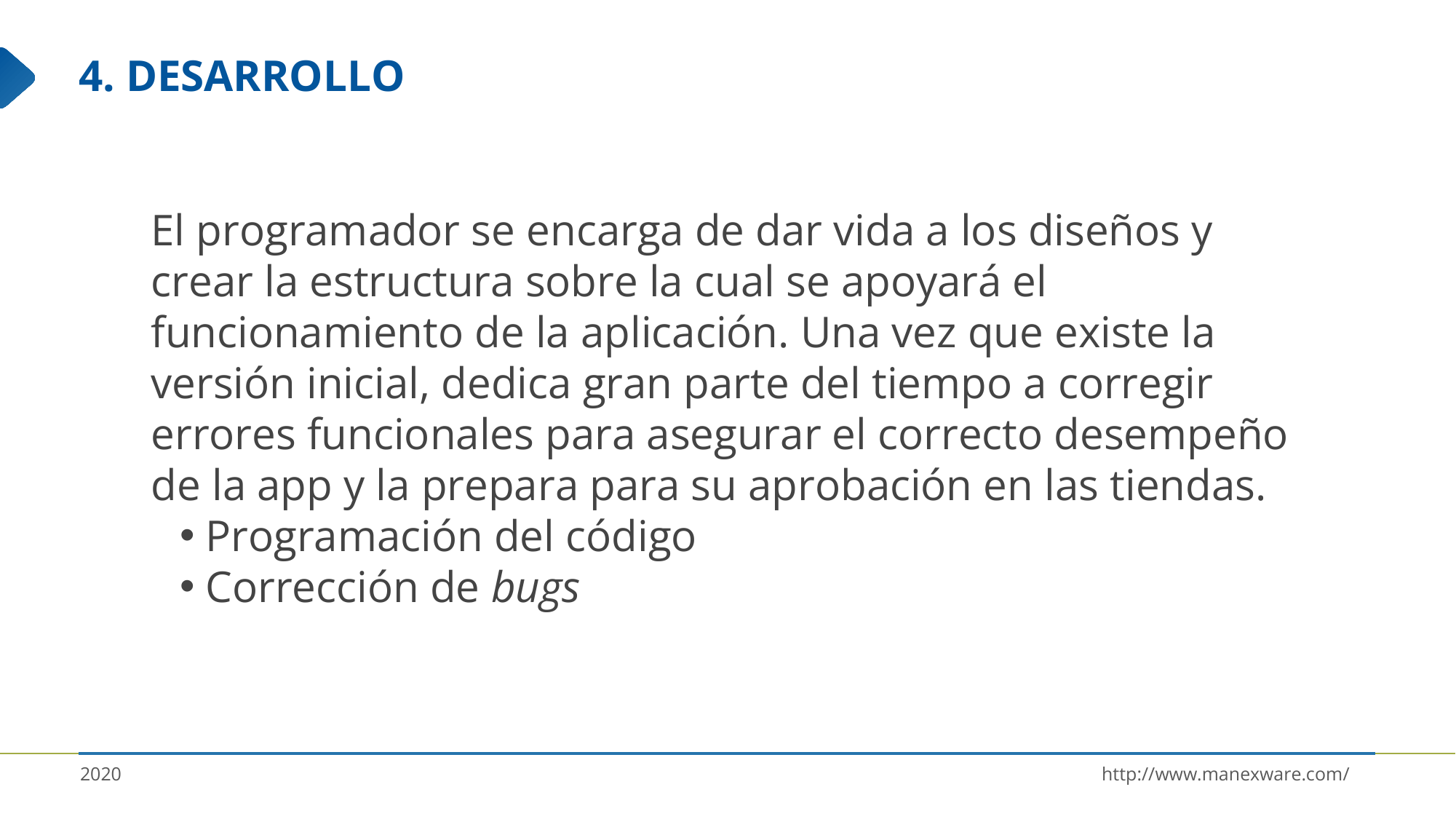

# 4. DESARROLLO
El programador se encarga de dar vida a los diseños y crear la estructura sobre la cual se apoyará el funcionamiento de la aplicación. Una vez que existe la versión inicial, dedica gran parte del tiempo a corregir errores funcionales para asegurar el correcto desempeño de la app y la prepara para su aprobación en las tiendas.
Programación del código
Corrección de bugs